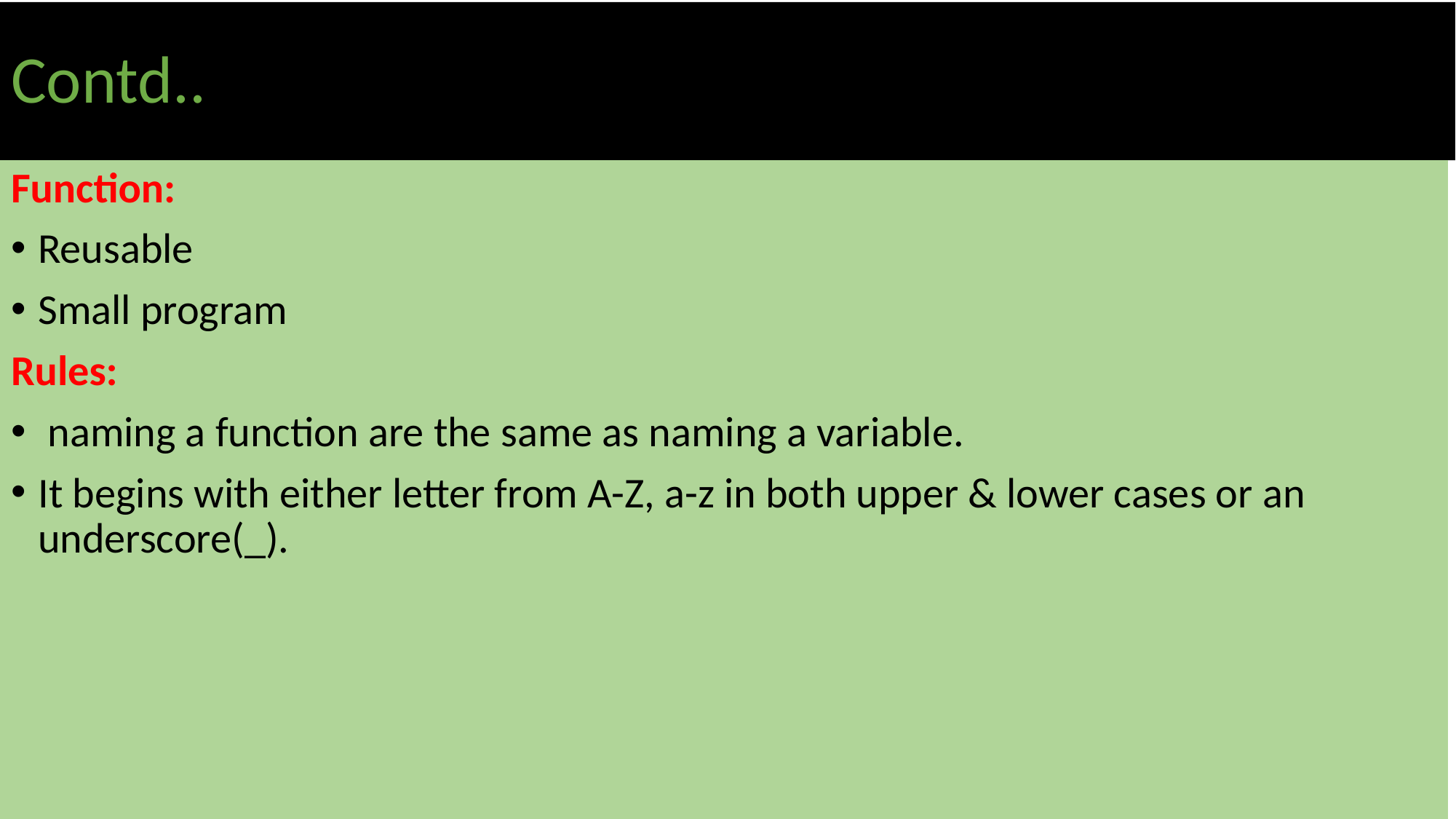

# Contd..
Function:
Reusable
Small program
Rules:
 naming a function are the same as naming a variable.
It begins with either letter from A-Z, a-z in both upper & lower cases or an underscore(_).